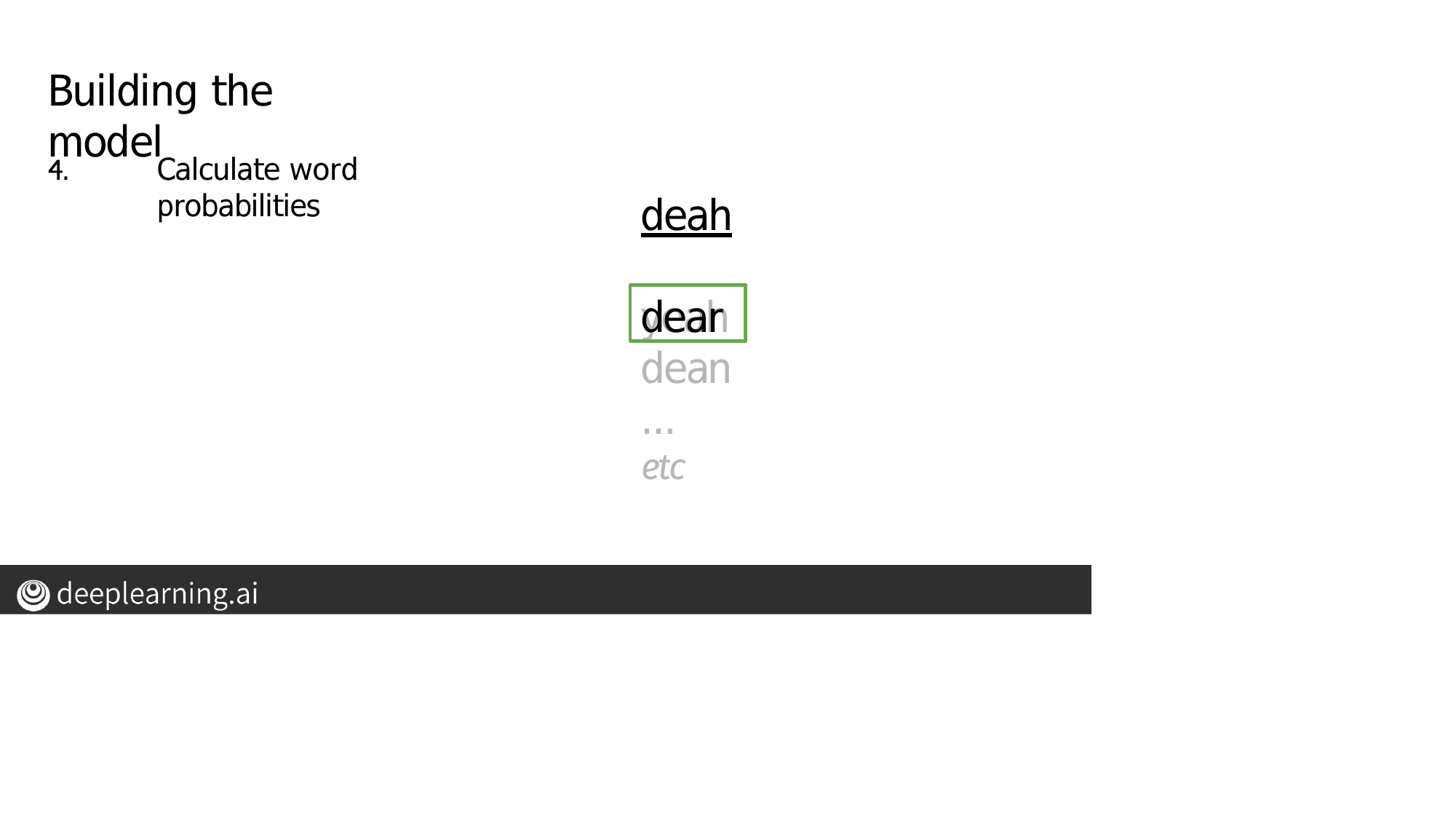

# Building the model
Calculate word probabilities
4.
deah  yeah
dear
dean
… etc